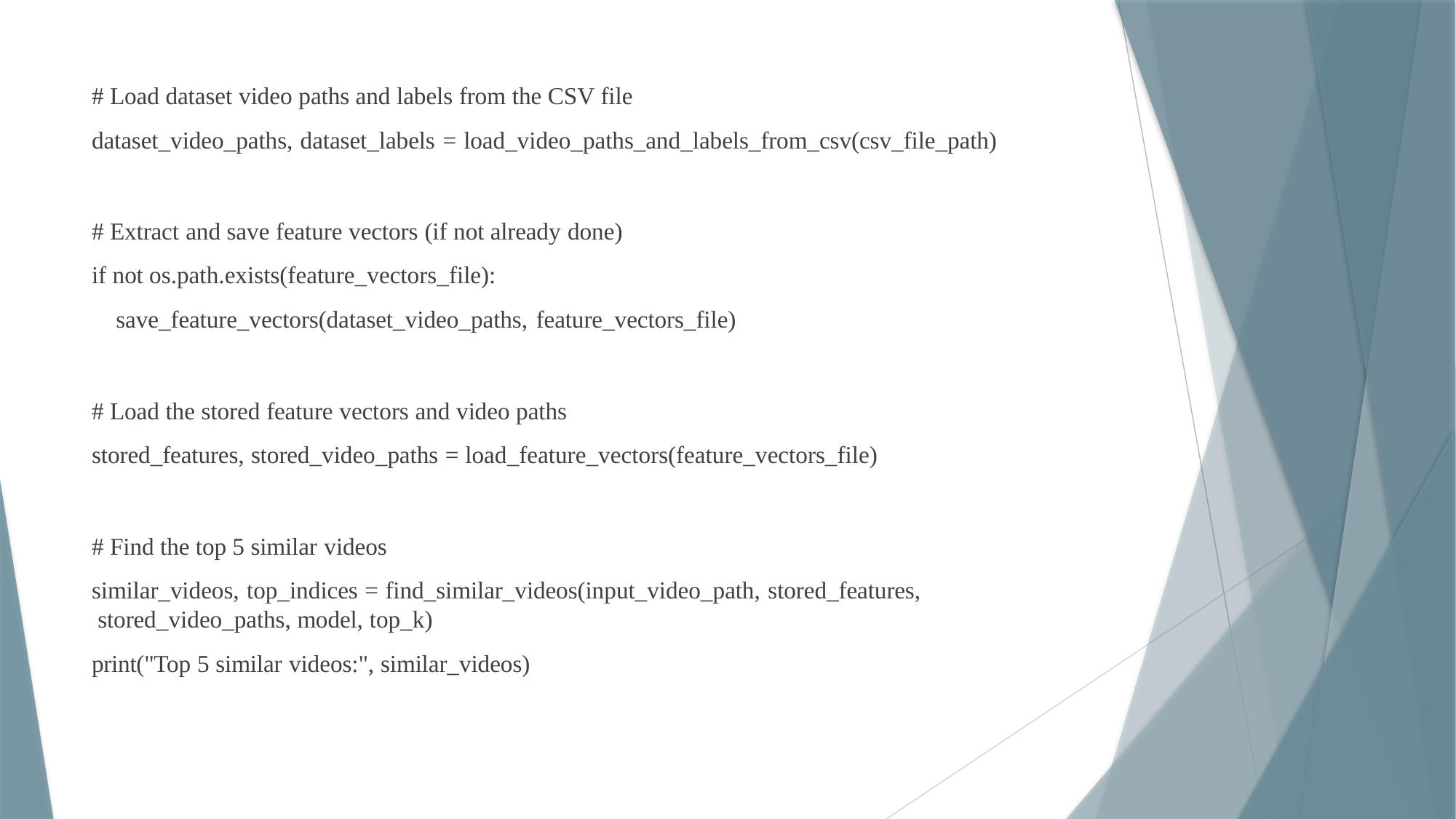

# Load dataset video paths and labels from the CSV file
dataset_video_paths, dataset_labels = load_video_paths_and_labels_from_csv(csv_file_path)

# Extract and save feature vectors (if not already done)
if not os.path.exists(feature_vectors_file):
save_feature_vectors(dataset_video_paths, feature_vectors_file)

# Load the stored feature vectors and video paths
stored_features, stored_video_paths = load_feature_vectors(feature_vectors_file)

# Find the top 5 similar videos
similar_videos, top_indices = find_similar_videos(input_video_path, stored_features,  stored_video_paths, model, top_k)
print("Top 5 similar videos:", similar_videos)